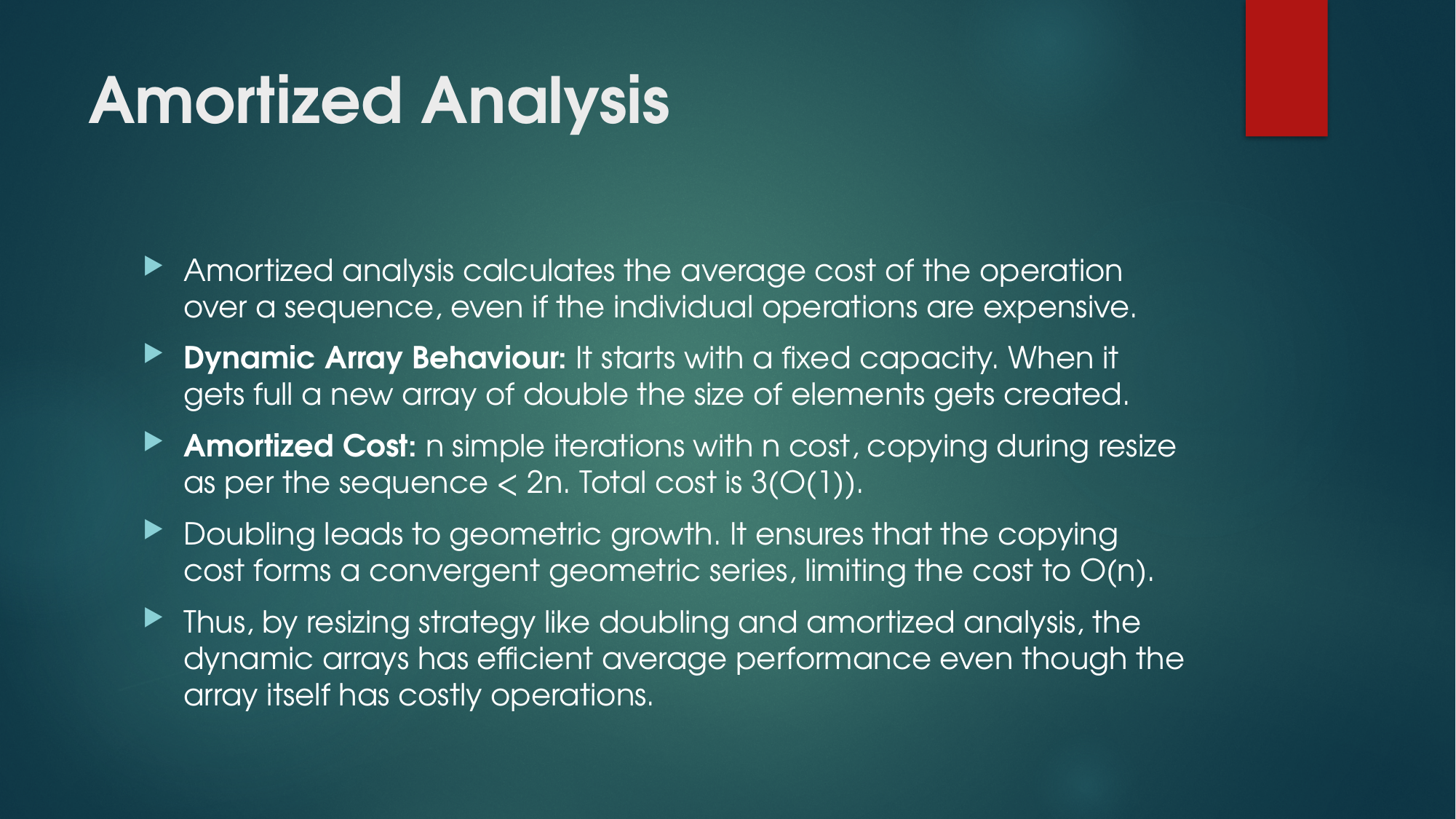

# Amortized Analysis
Amortized analysis calculates the average cost of the operation over a sequence, even if the individual operations are expensive.
Dynamic Array Behaviour: It starts with a fixed capacity. When it gets full a new array of double the size of elements gets created.
Amortized Cost: n simple iterations with n cost, copying during resize as per the sequence < 2n. Total cost is 3(O(1)).
Doubling leads to geometric growth. It ensures that the copying cost forms a convergent geometric series, limiting the cost to O(n).
Thus, by resizing strategy like doubling and amortized analysis, the dynamic arrays has efficient average performance even though the array itself has costly operations.